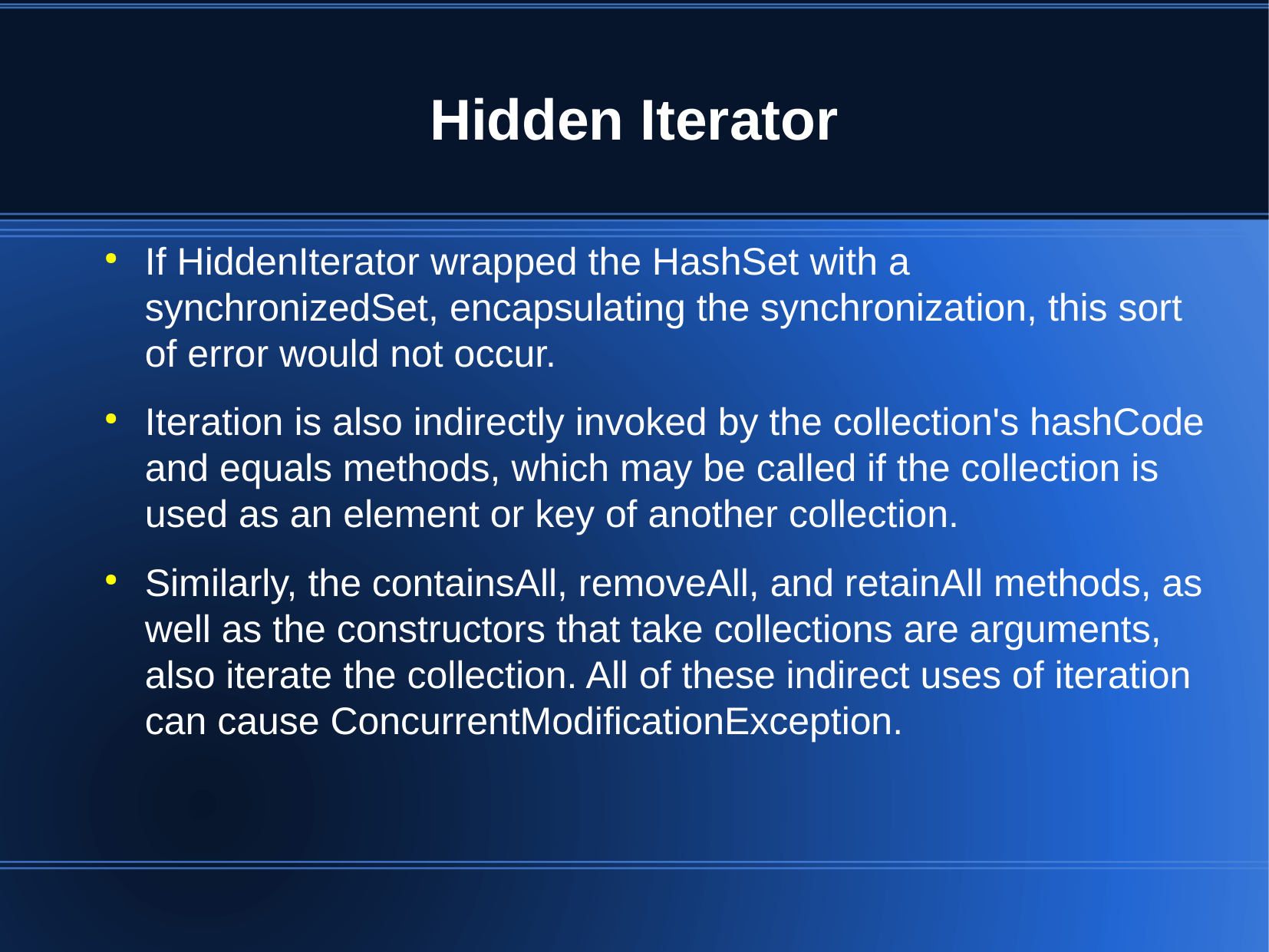

Hidden Iterator
If HiddenIterator wrapped the HashSet with a synchronizedSet, encapsulating the synchronization, this sort of error would not occur.
Iteration is also indirectly invoked by the collection's hashCode and equals methods, which may be called if the collection is used as an element or key of another collection.
Similarly, the containsAll, removeAll, and retainAll methods, as well as the constructors that take collections are arguments, also iterate the collection. All of these indirect uses of iteration can cause ConcurrentModificationException.